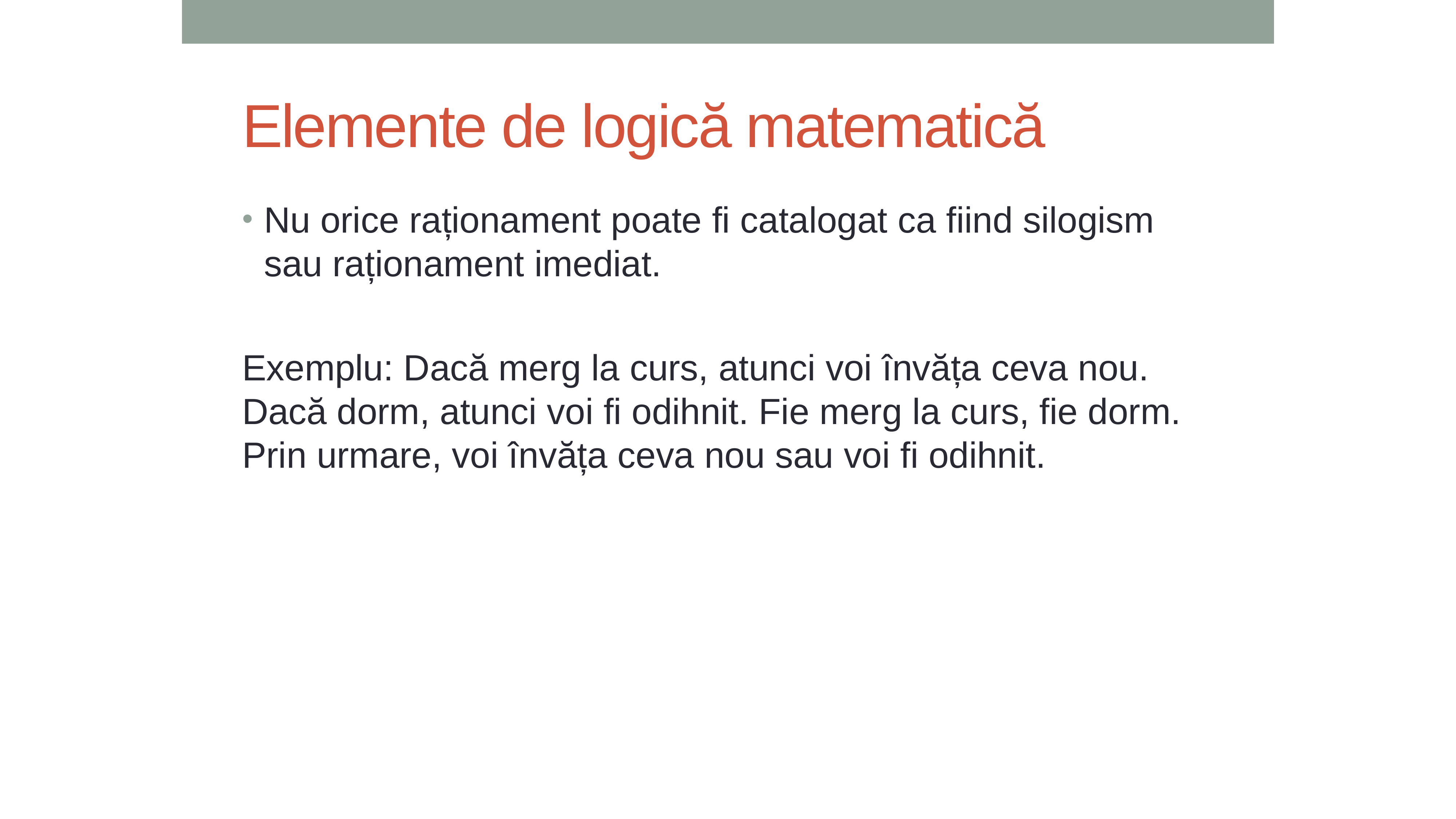

# Elemente de logică matematică
Nu orice raționament poate fi catalogat ca fiind silogism sau raționament imediat.

Exemplu: Dacă merg la curs, atunci voi învăța ceva nou. Dacă dorm, atunci voi fi odihnit. Fie merg la curs, fie dorm. Prin urmare, voi învăța ceva nou sau voi fi odihnit.